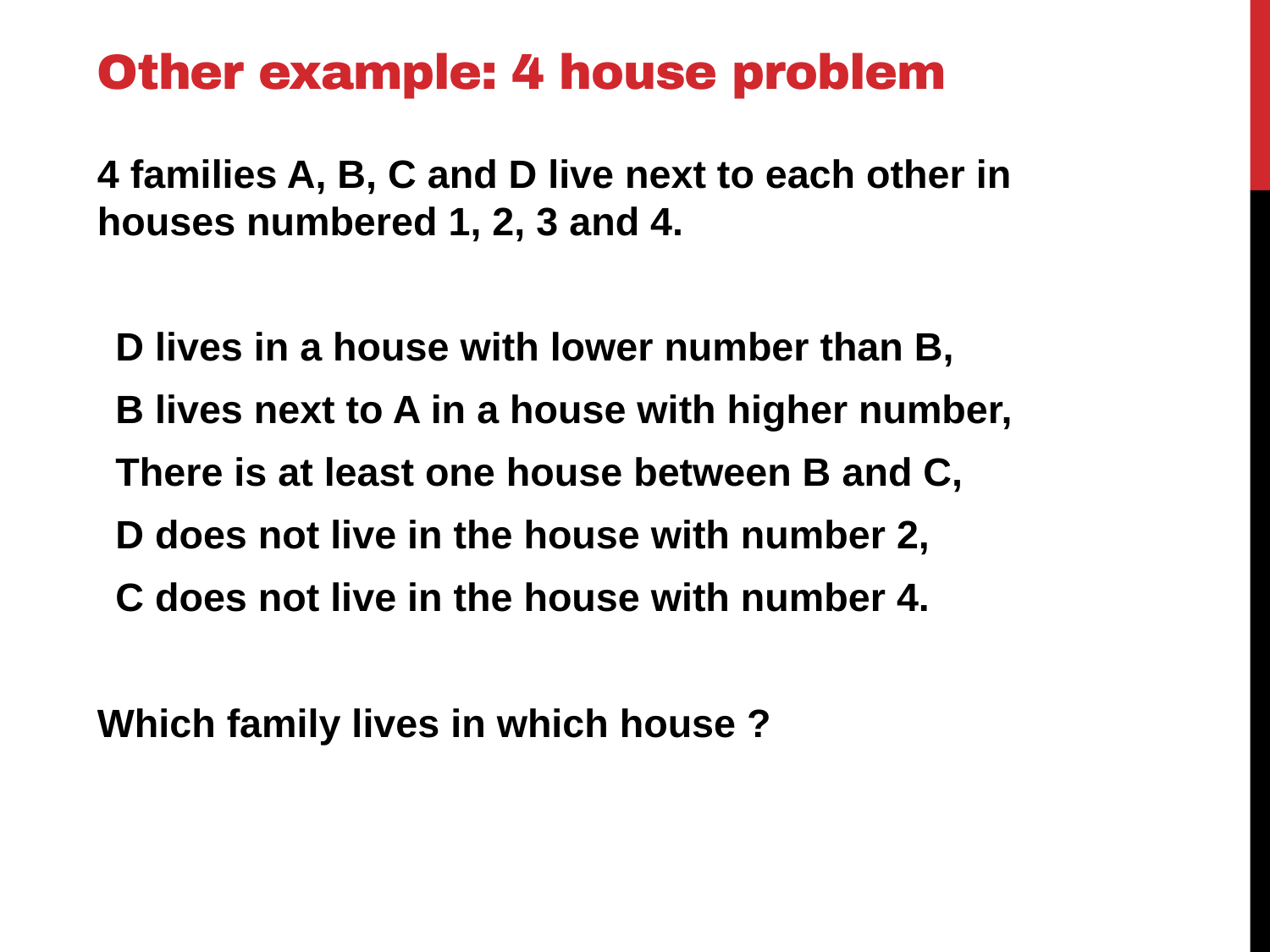

# Other example: 4 house problem
4 families A, B, C and D live next to each other in houses numbered 1, 2, 3 and 4.

 D lives in a house with lower number than B,
 B lives next to A in a house with higher number,
 There is at least one house between B and C,
 D does not live in the house with number 2,
 C does not live in the house with number 4.

Which family lives in which house ?